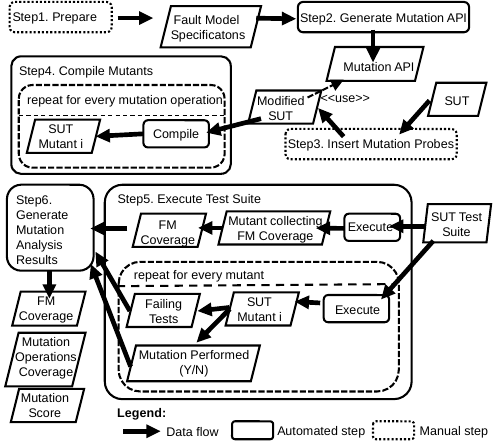

Step1. Prepare

Step2. Generate Mutation API
Fault Model
Specificatons

Mutation API
Step4. Compile Mutants

<<use>>

repeat for every mutation operation

Modified
SUT
SUT

SUT
Mutant i
Compile

Step3. Insert Mutation Probes

Step5. Execute Test Suite

Step6.
Generate
Mutation
Analysis
Results
SUT Test
Suite

Mutant collecting
FM Coverage

FM
Coverage

Execute

repeat for every mutant

FM
Coverage
SUT
Mutant i
Failing
Tests

Execute

Mutation
Operations
Coverage

Mutation Performed
(Y/N)

Mutation
Score

Legend:
Automated step
Manual step
Data flow